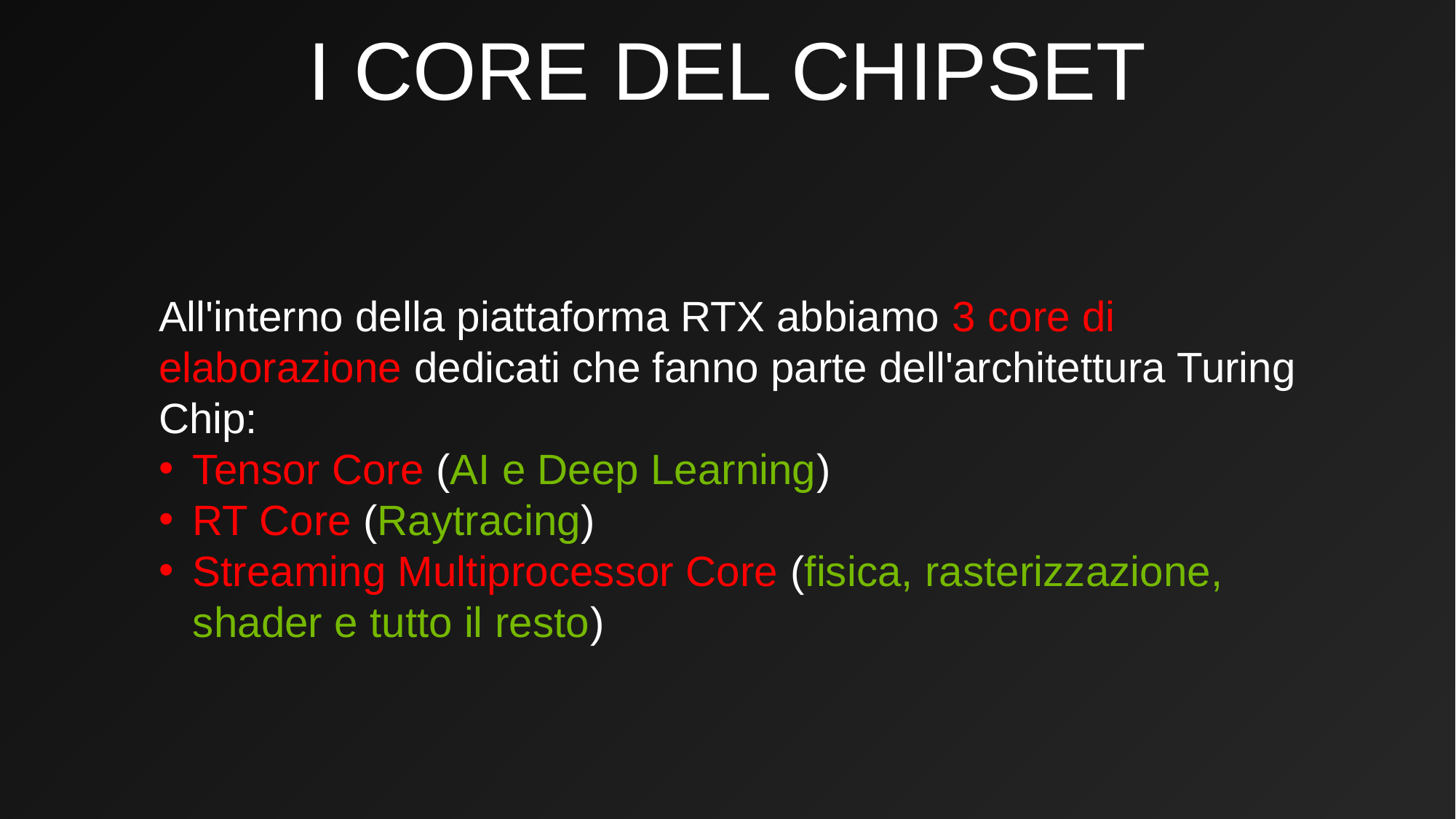

# I CORE DEL CHIPSET

All'interno della piattaforma RTX abbiamo 3 core di elaborazione dedicati che fanno parte dell'architettura Turing Chip:
Tensor Core (AI e Deep Learning)
RT Core (Raytracing)
Streaming Multiprocessor Core (fisica, rasterizzazione, shader e tutto il resto)